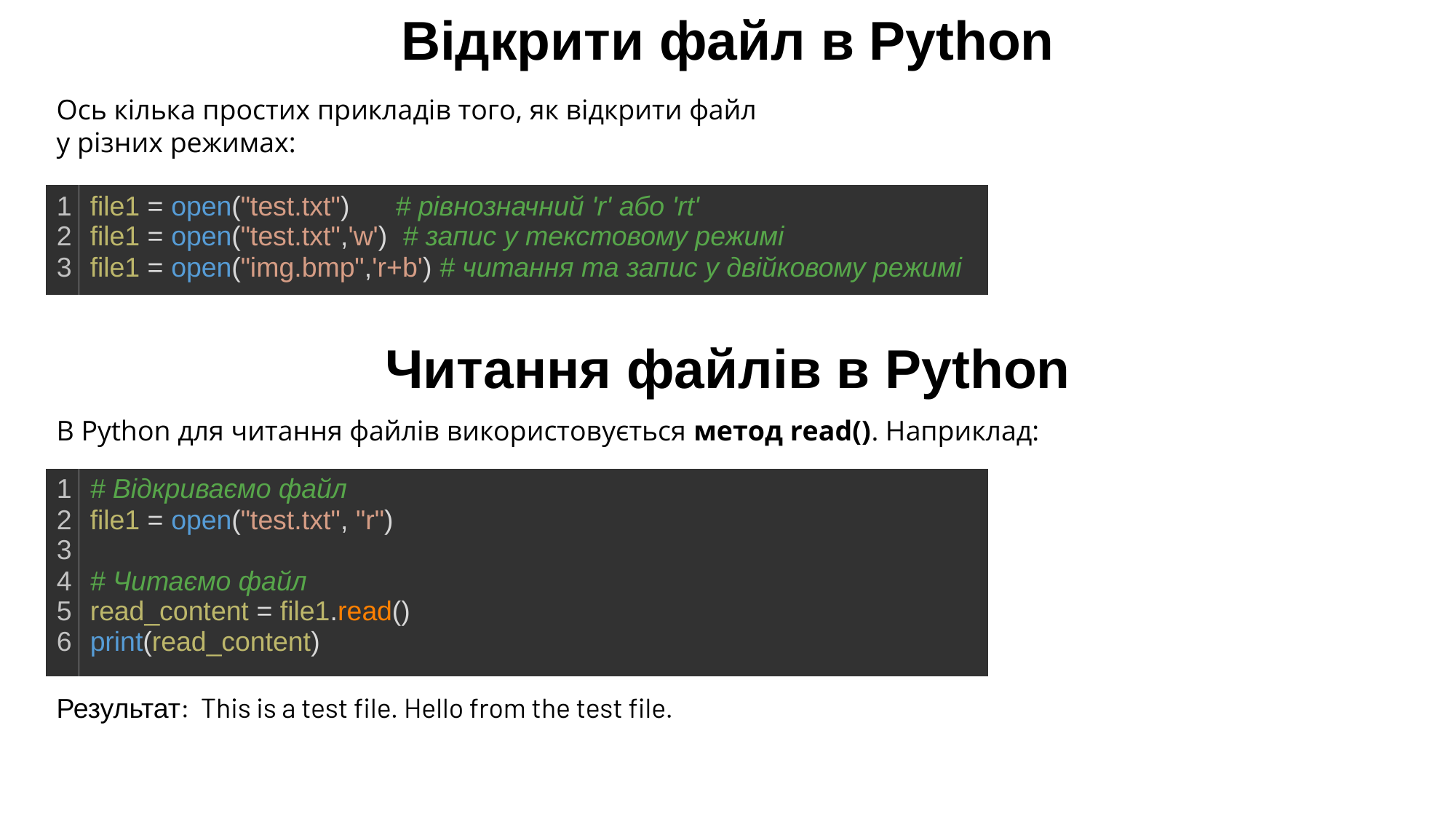

Відкрити файл в Python
Ось кілька простих прикладів того, як відкрити файл у різних режимах:

| 1 2 3 | file1 = open("test.txt")      # рівнозначний 'r' або 'rt' file1 = open("test.txt",'w')  # запис у текстовому режимі file1 = open("img.bmp",'r+b') # читання та запис у двійковому режимі |
| --- | --- |
Читання файлів в Python

В Python для читання файлів використовується метод read(). Наприклад:

| 1 2 3 4 5 6 | # Відкриваємо файл file1 = open("test.txt", "r")   # Читаємо файл read\_content = file1.read() print(read\_content) |
| --- | --- |
Результат:  This is a test file. Hello from the test file.